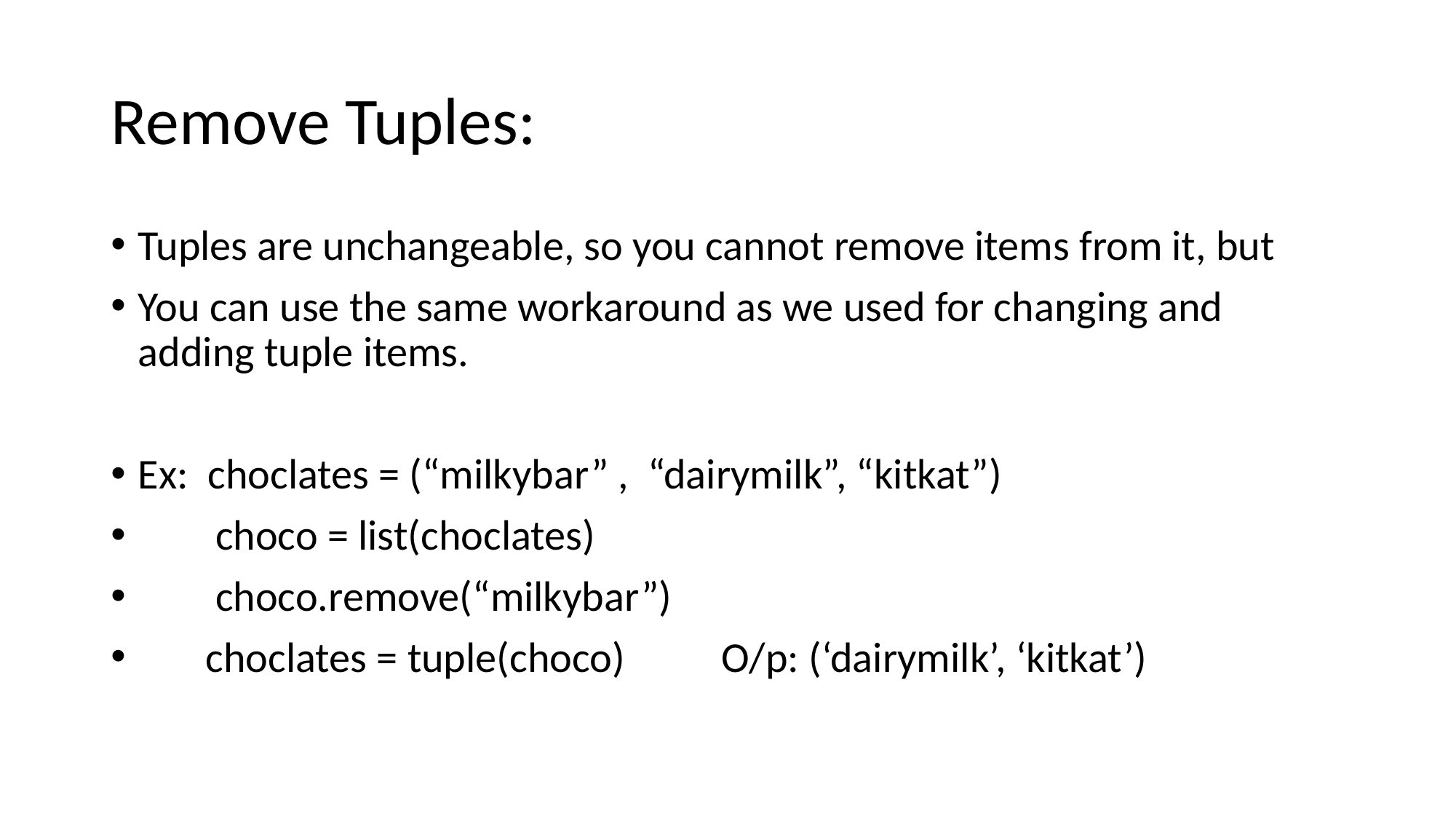

# Remove Tuples:
Tuples are unchangeable, so you cannot remove items from it, but
You can use the same workaround as we used for changing and adding tuple items.

Ex:  choclates = (“milkybar” ,  “dairymilk”, “kitkat”)
        choco = list(choclates)
        choco.remove(“milkybar”)
       choclates = tuple(choco)          O/p: (‘dairymilk’, ‘kitkat’)